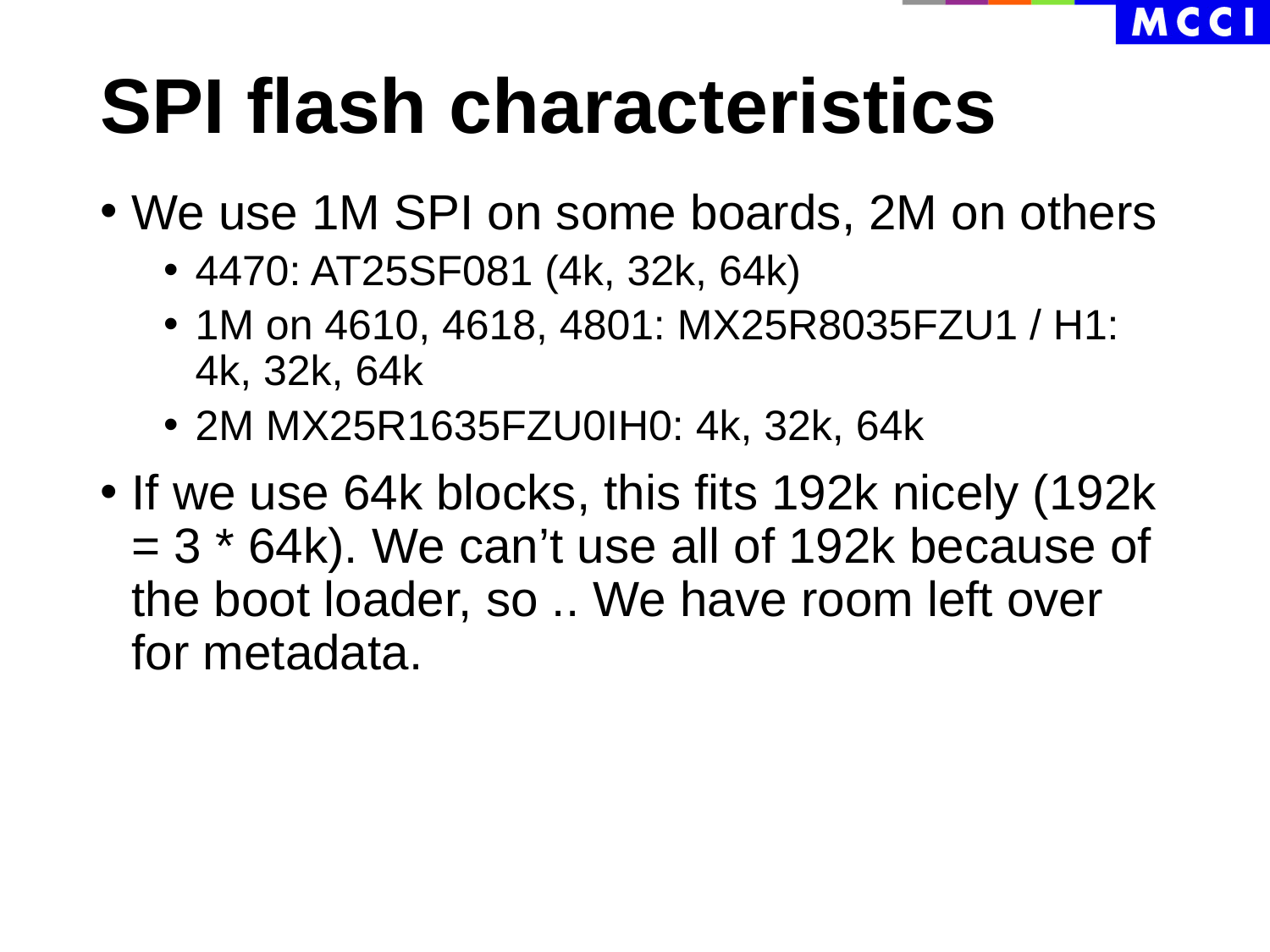

# SPI flash characteristics
We use 1M SPI on some boards, 2M on others
4470: AT25SF081 (4k, 32k, 64k)
1M on 4610, 4618, 4801: MX25R8035FZU1 / H1: 4k, 32k, 64k
2M MX25R1635FZU0IH0: 4k, 32k, 64k
If we use 64k blocks, this fits 192k nicely (192k = 3 * 64k). We can’t use all of 192k because of the boot loader, so .. We have room left over for metadata.